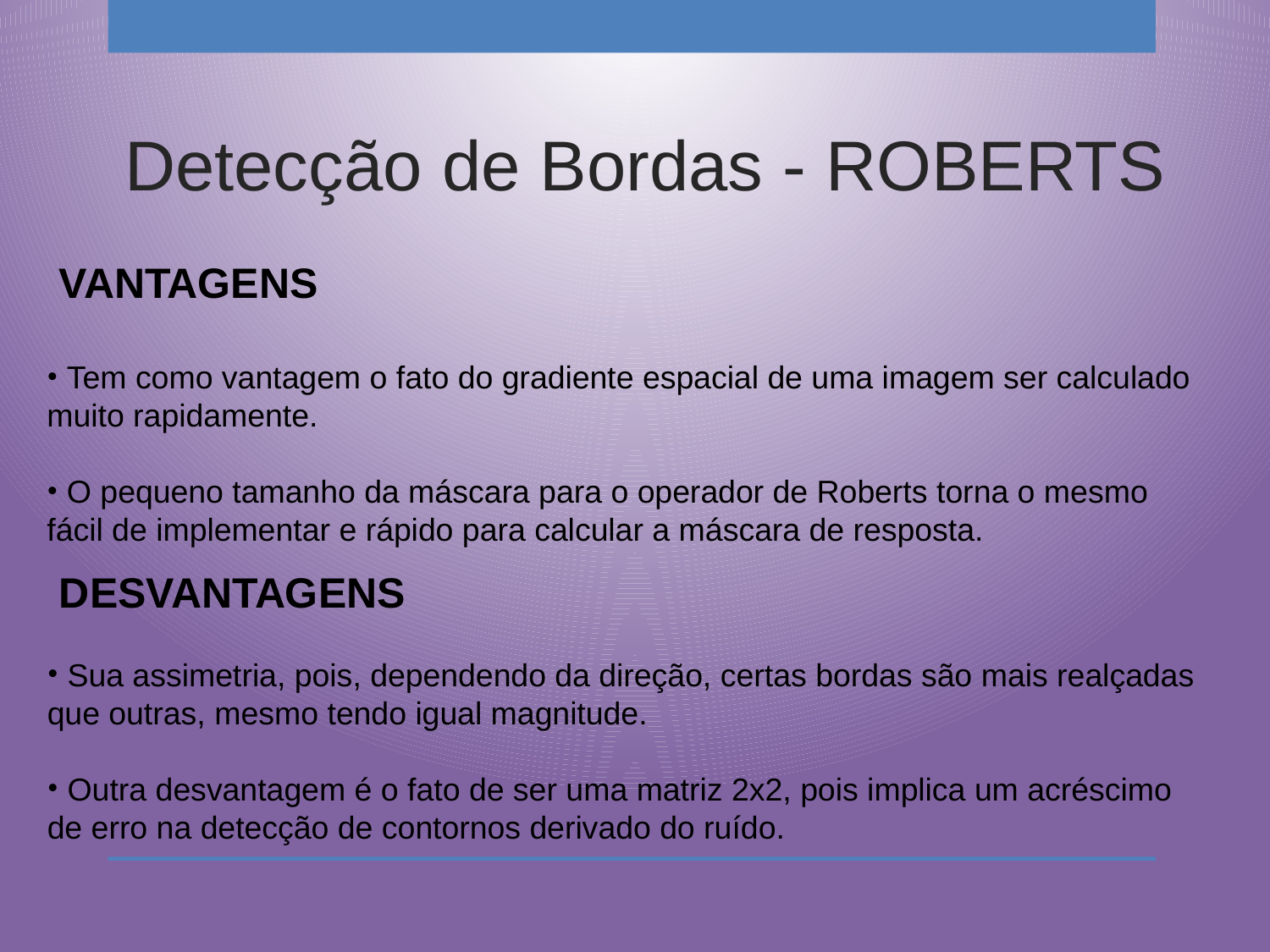

Detecção de Bordas - ROBERTS
 VANTAGENS

 Tem como vantagem o fato do gradiente espacial de uma imagem ser calculado muito rapidamente.

 O pequeno tamanho da máscara para o operador de Roberts torna o mesmo fácil de implementar e rápido para calcular a máscara de resposta.
 DESVANTAGENS

 Sua assimetria, pois, dependendo da direção, certas bordas são mais realçadas que outras, mesmo tendo igual magnitude.

 Outra desvantagem é o fato de ser uma matriz 2x2, pois implica um acréscimo de erro na detecção de contornos derivado do ruído.